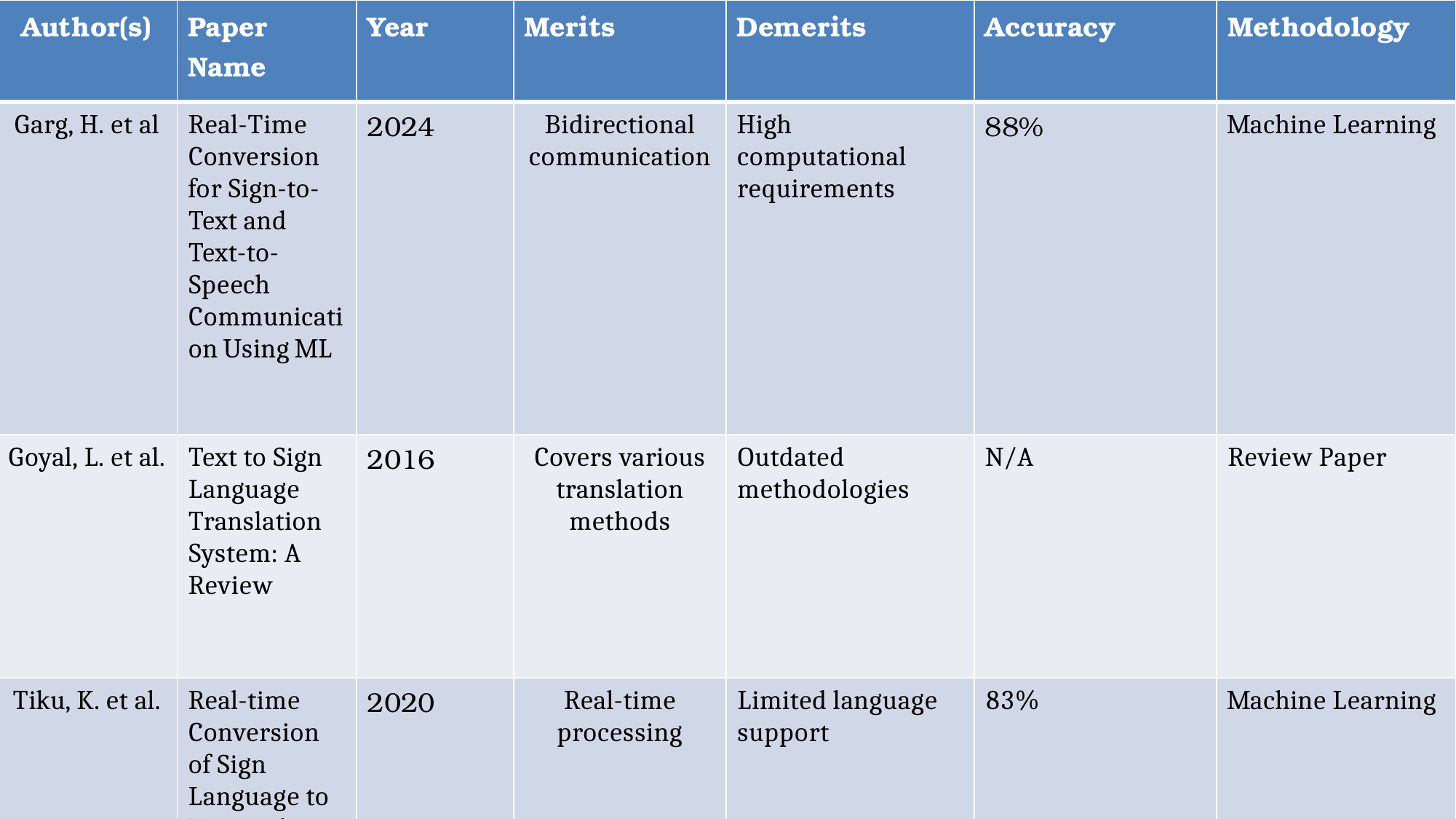

| Author(s) | Paper Name | Year | Merits | Demerits | Accuracy | Methodology |
| --- | --- | --- | --- | --- | --- | --- |
| Garg, H. et al | Real-Time Conversion for Sign-to-Text and Text-to-Speech Communication Using ML | 2024 | Bidirectional communication | High computational requirements | 88% | Machine Learning |
| Goyal, L. et al. | Text to Sign Language Translation System: A Review | 2016 | Covers various translation methods | Outdated methodologies | N/A | Review Paper |
| Tiku, K. et al. | Real-time Conversion of Sign Language to Text and Speech | 2020 | Real-time processing | Limited language support | 83% | Machine Learning |
| Sindhu, K. S. et al. | Sign Language Recognition and Translation Systems for Enhanced Communication | 2024 | Enhanced recognition system | Limited generalization | 85% | Deep Learning |
| Sheela, K. A. et al. | Indian Sign Language Translato | 2024 | Includes sentiment analysis | Limited dataset availability | 82% | AI-based |